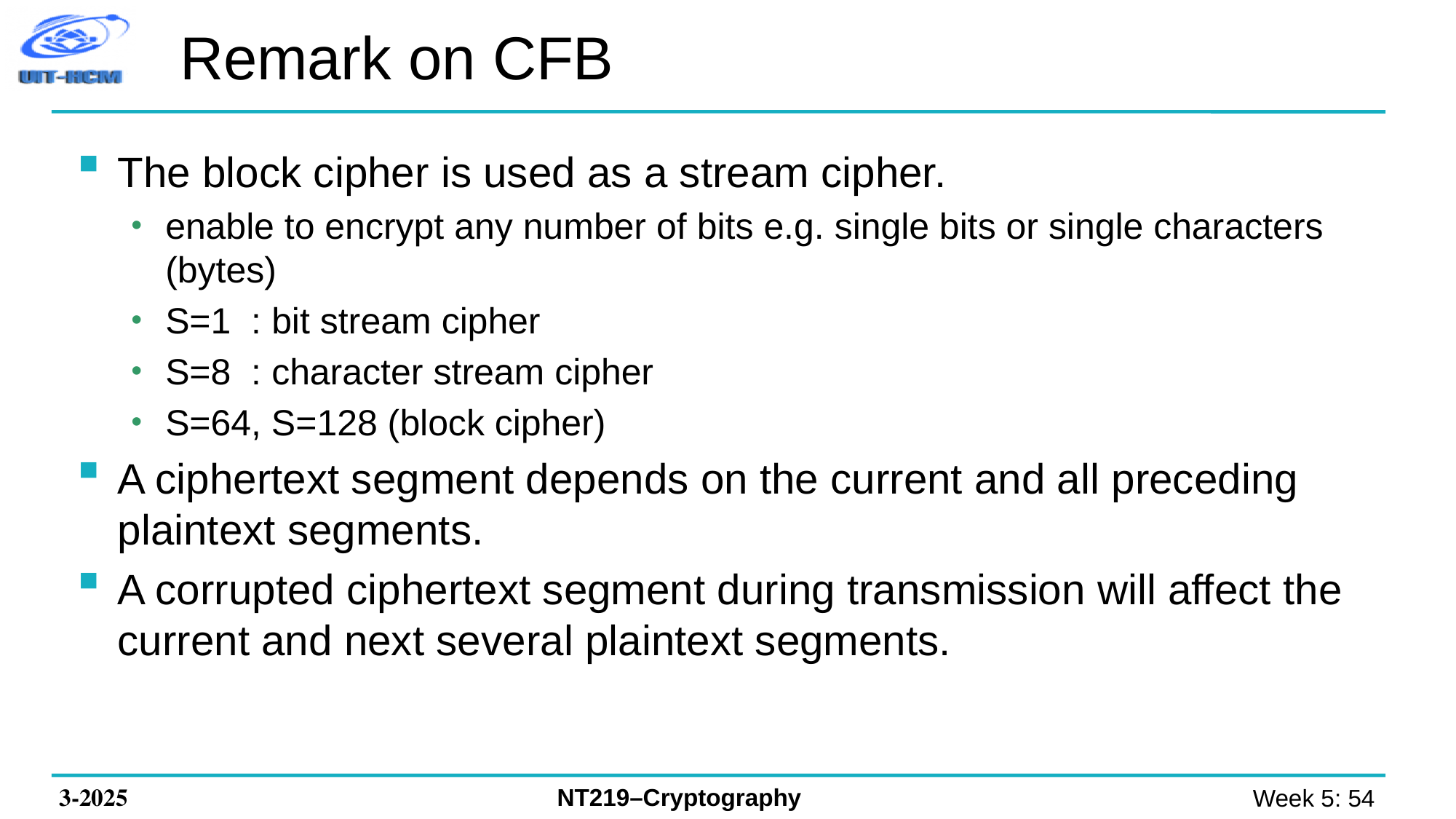

# Remark on CFB
The block cipher is used as a stream cipher.
enable to encrypt any number of bits e.g. single bits or single characters (bytes)
S=1  : bit stream cipher
S=8  : character stream cipher
S=64, S=128 (block cipher)
A ciphertext segment depends on the current and all preceding plaintext segments.
A corrupted ciphertext segment during transmission will affect the current and next several plaintext segments.